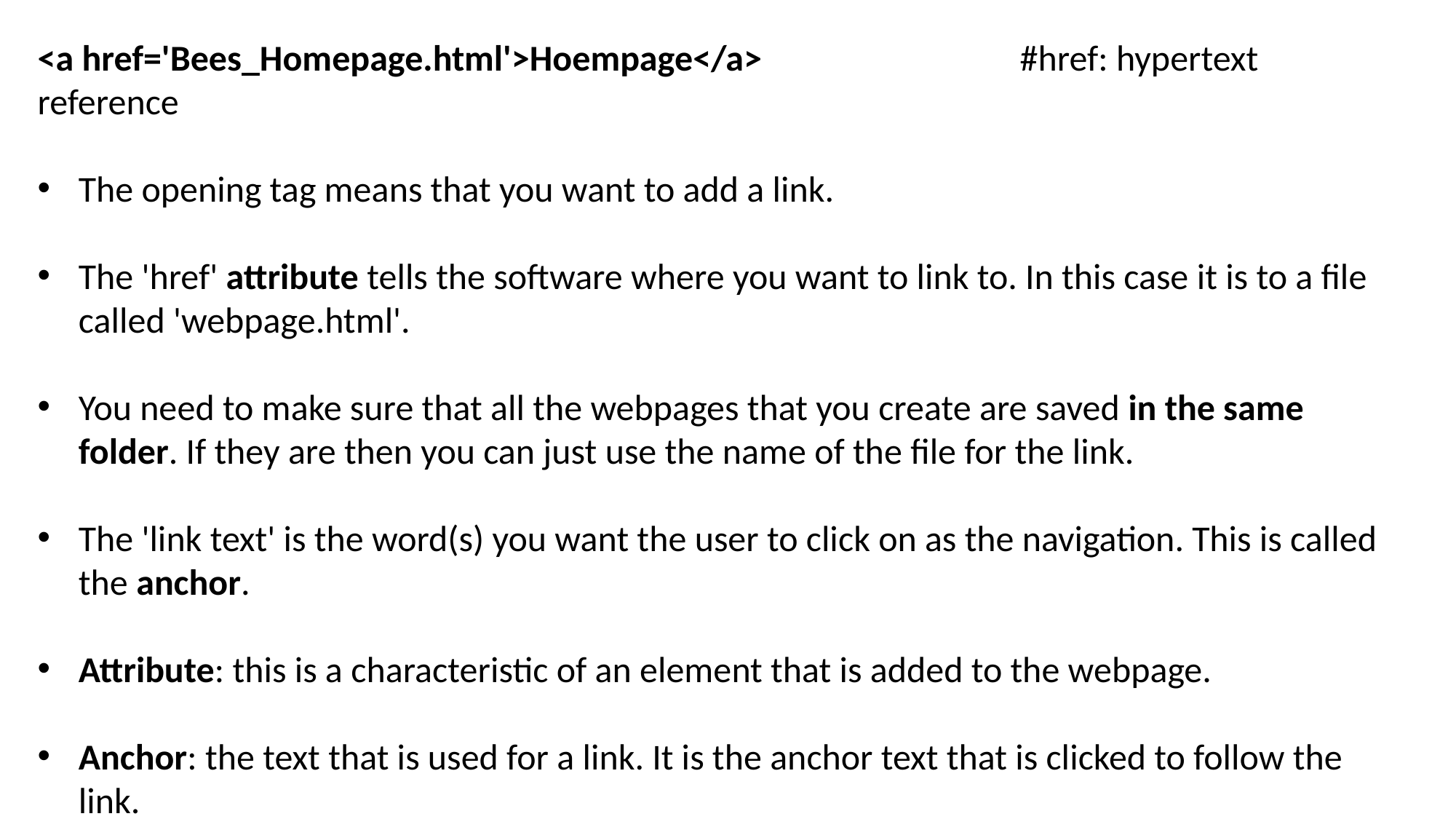

<a href='Bees_Homepage.html'>Hoempage</a>			#href: hypertext reference

The opening tag means that you want to add a link.

The 'href' attribute tells the software where you want to link to. In this case it is to a file called 'webpage.html'.

You need to make sure that all the webpages that you create are saved in the same folder. If they are then you can just use the name of the file for the link.

The 'link text' is the word(s) you want the user to click on as the navigation. This is called the anchor.

Attribute: this is a characteristic of an element that is added to the webpage.

Anchor: the text that is used for a link. It is the anchor text that is clicked to follow the link.